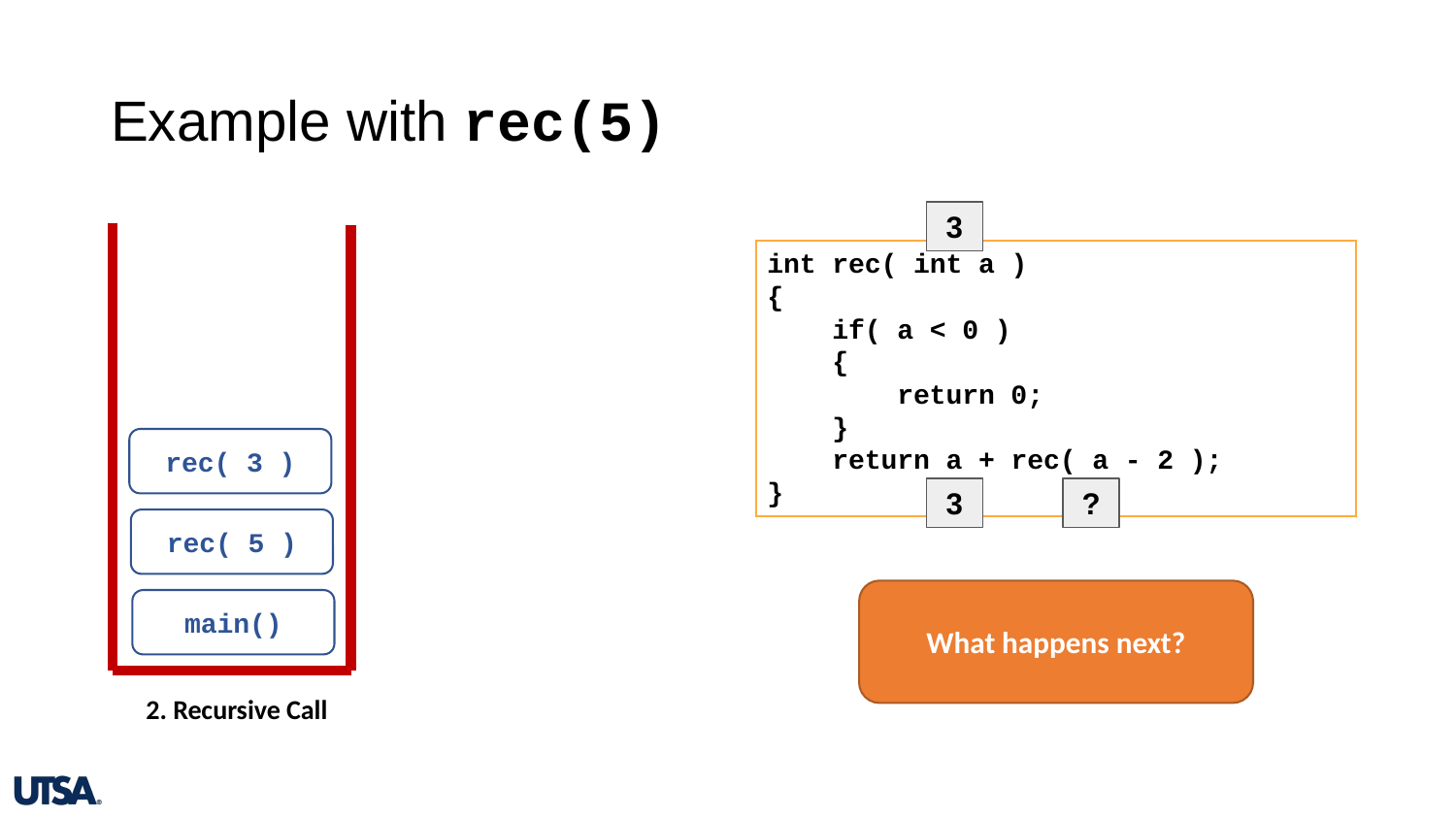

# Example with rec(5)
3
int rec( int a )
{
    if( a < 0 )
    {
        return 0;
    }
    return a + rec( a - 2 );
}
rec( 3 )
3
?
rec( 5 )
What happens next?
main()
2. Recursive Call